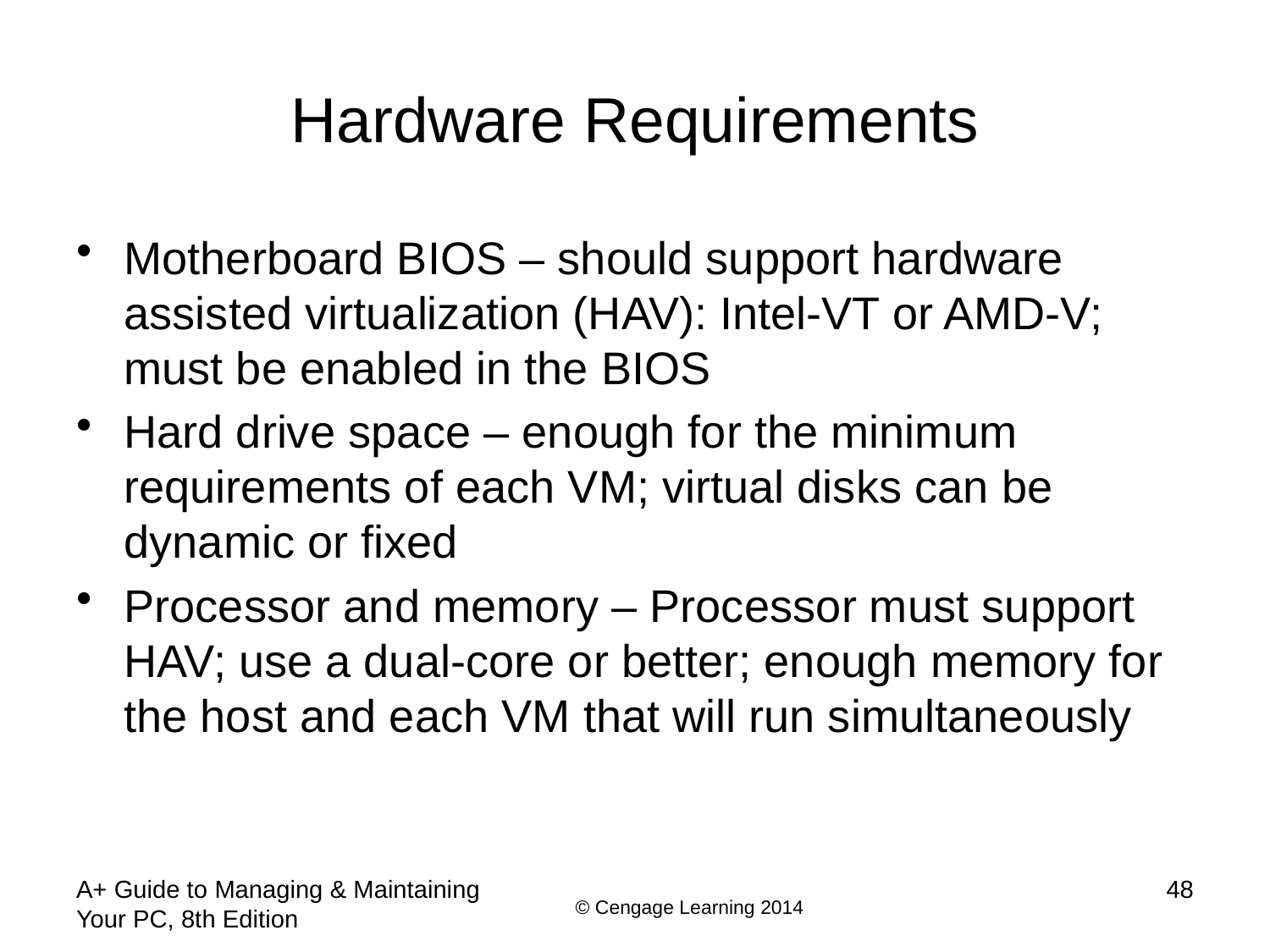

# Hardware Requirements
Motherboard BIOS – should support hardware assisted virtualization (HAV): Intel-VT or AMD-V; must be enabled in the BIOS
Hard drive space – enough for the minimum requirements of each VM; virtual disks can be dynamic or fixed
Processor and memory – Processor must support HAV; use a dual-core or better; enough memory for the host and each VM that will run simultaneously
A+ Guide to Managing & Maintaining Your PC, 8th Edition
48